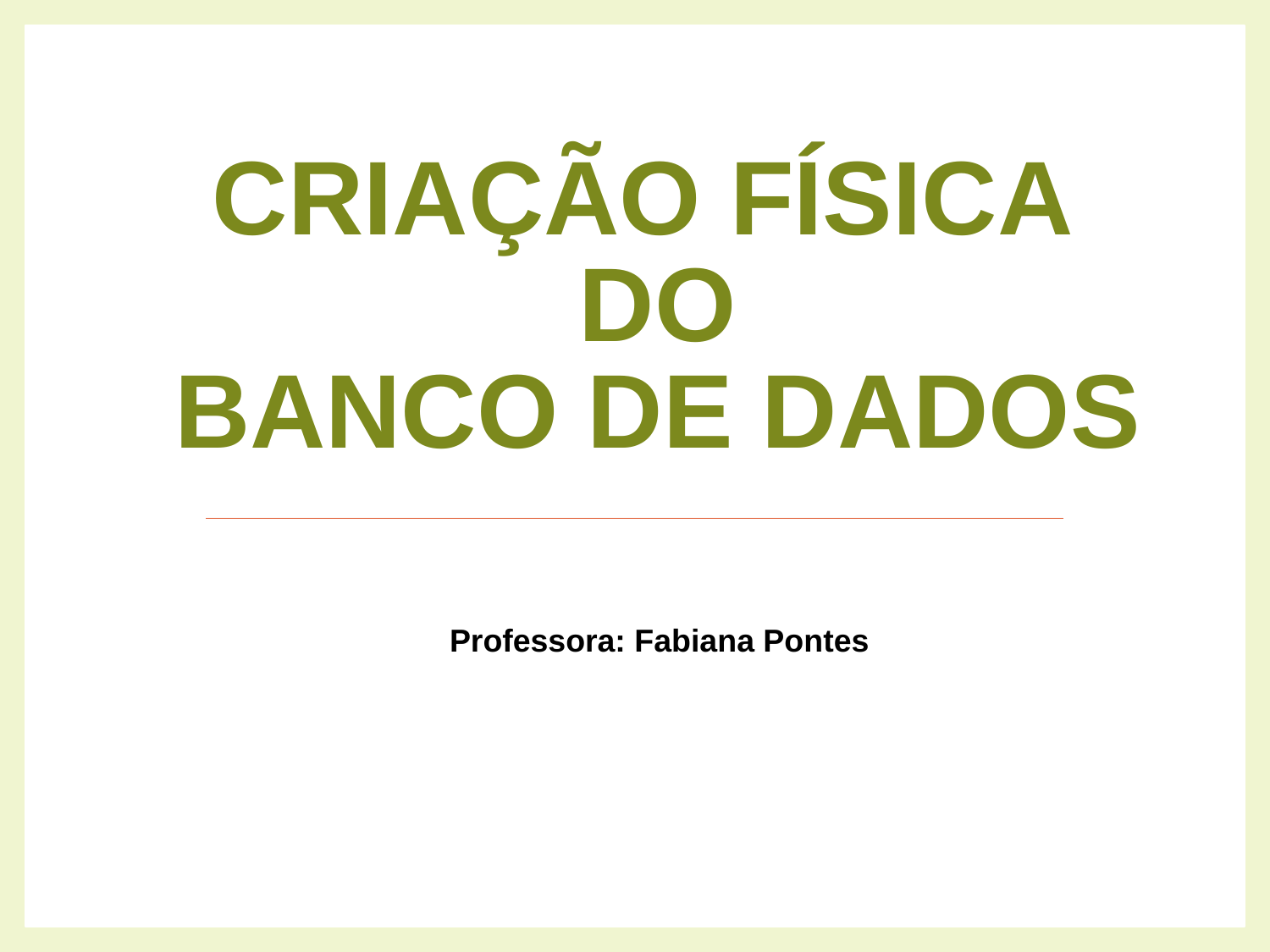

# Criação Física do Banco de Dados
Professora: Fabiana Pontes